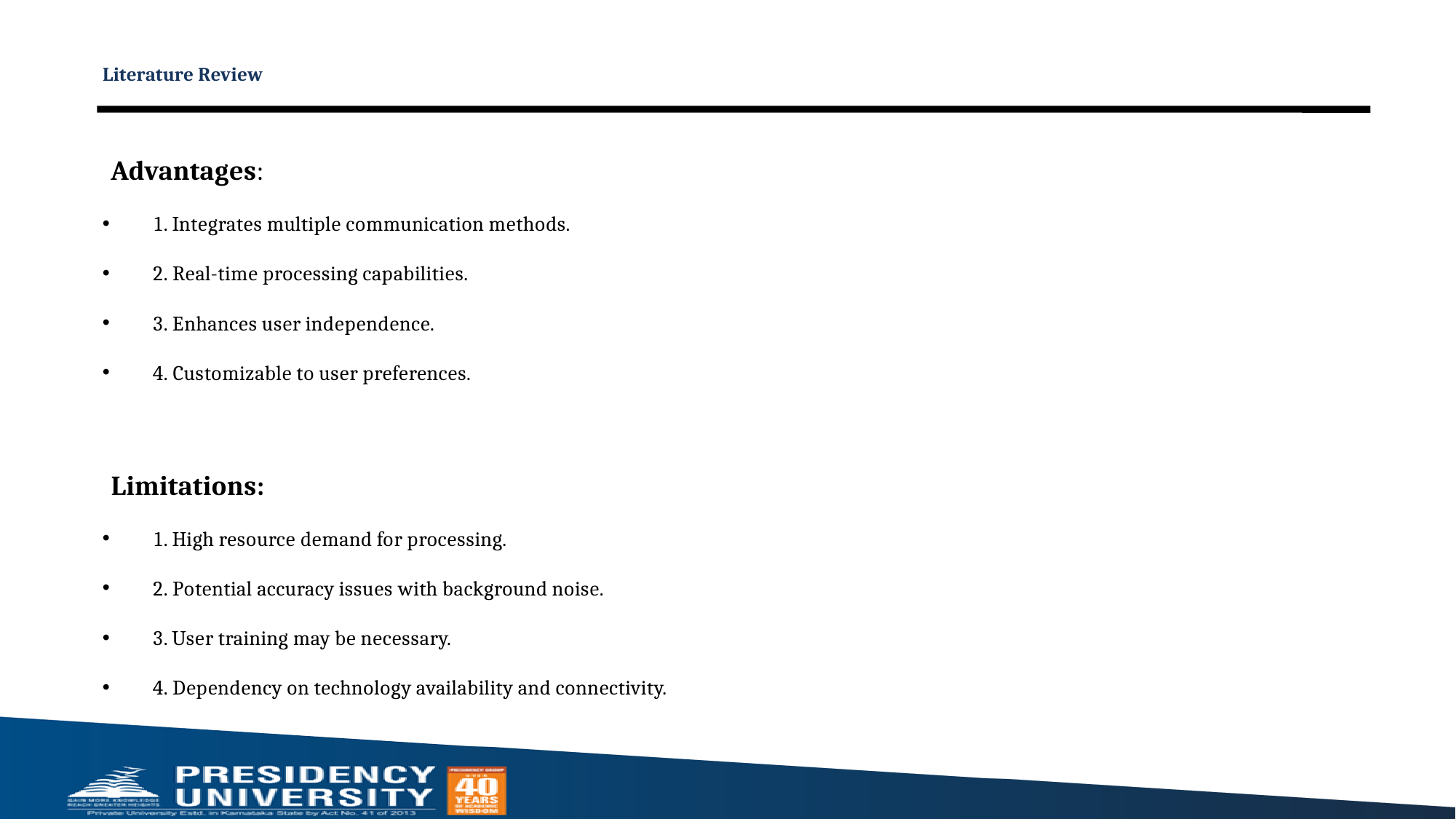

# Literature Review
Advantages:
1. Integrates multiple communication methods.
2. Real-time processing capabilities.
3. Enhances user independence.
4. Customizable to user preferences.

Limitations:
1. High resource demand for processing.
2. Potential accuracy issues with background noise.
3. User training may be necessary.
4. Dependency on technology availability and connectivity.